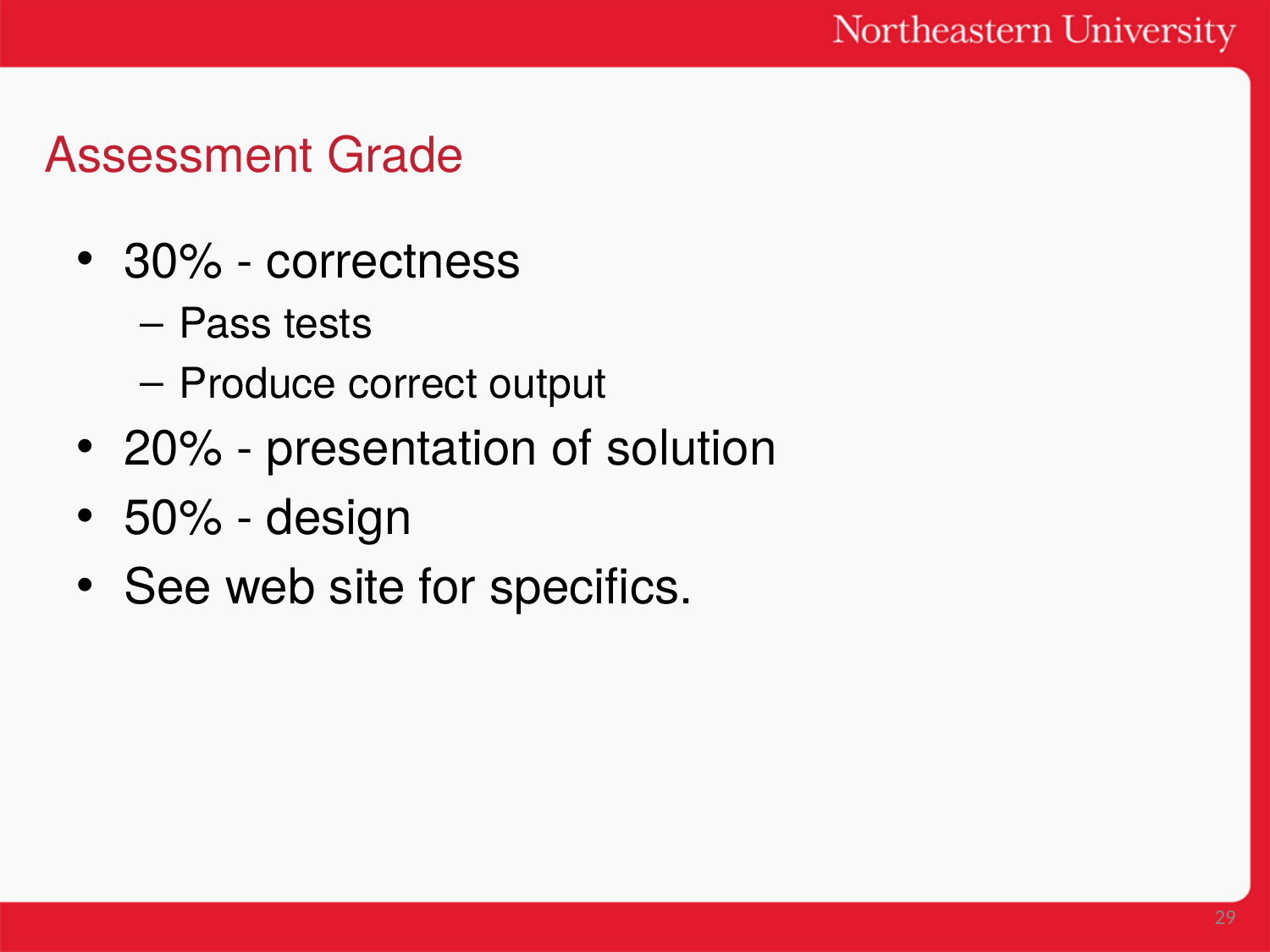

# Assessment Grade
30% - correctness
Pass tests
Produce correct output
20% - presentation of solution
50% - design
See web site for specifics.
29